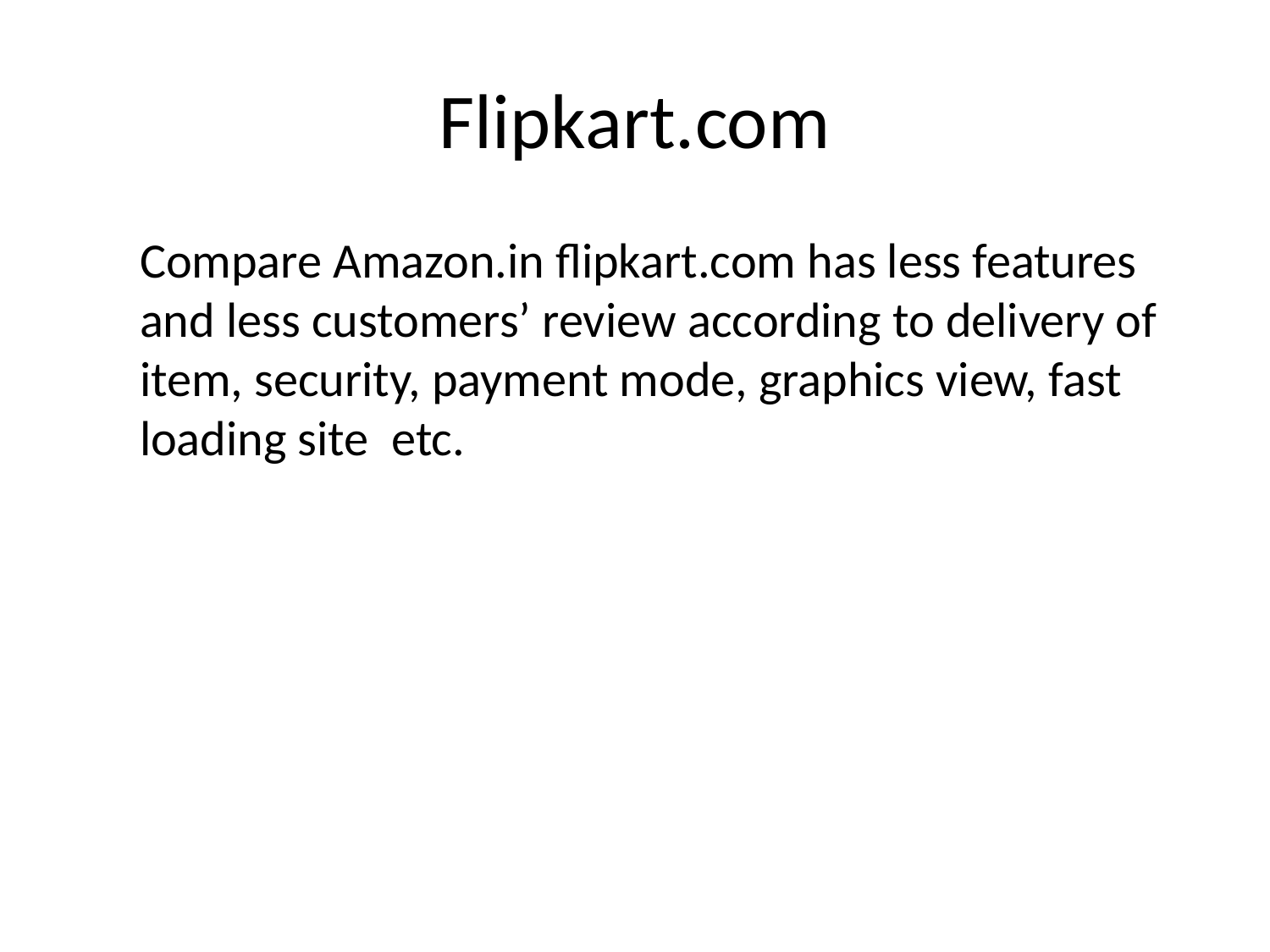

# Flipkart.com
Compare Amazon.in flipkart.com has less features and less customers’ review according to delivery of item, security, payment mode, graphics view, fast loading site  etc.